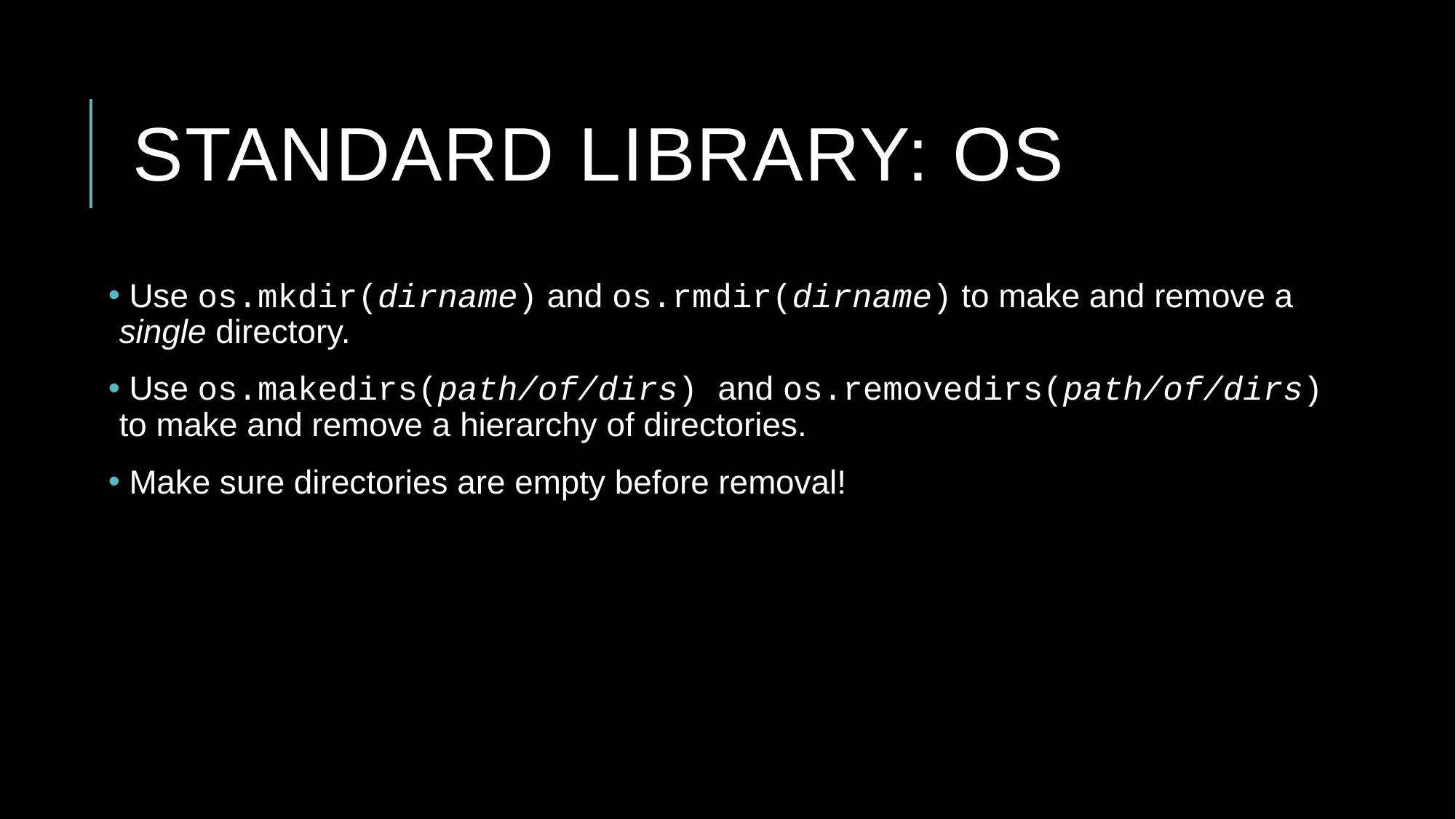

# Standard library: OS
 Use os.mkdir(dirname) and os.rmdir(dirname) to make and remove a single directory.
 Use os.makedirs(path/of/dirs) and os.removedirs(path/of/dirs) to make and remove a hierarchy of directories.
 Make sure directories are empty before removal!